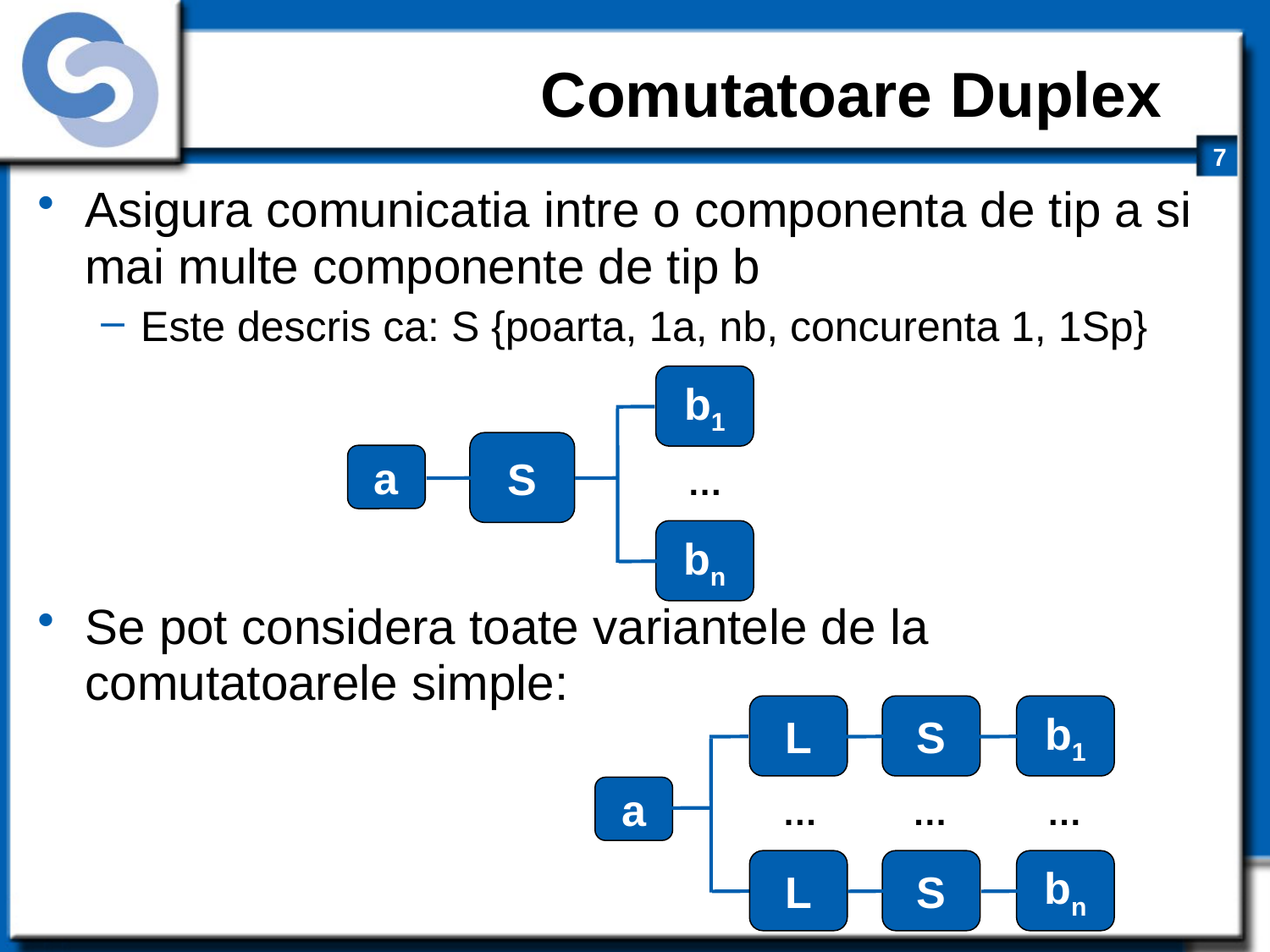

# Comutatoare Duplex
Asigura comunicatia intre o componenta de tip a si mai multe componente de tip b
Este descris ca: S {poarta, 1a, nb, concurenta 1, 1Sp}

Se pot considera toate variantele de la comutatoarele simple:
b1

S
a
…

bn

L
S
b1

a
…
…
…

L
S
bn